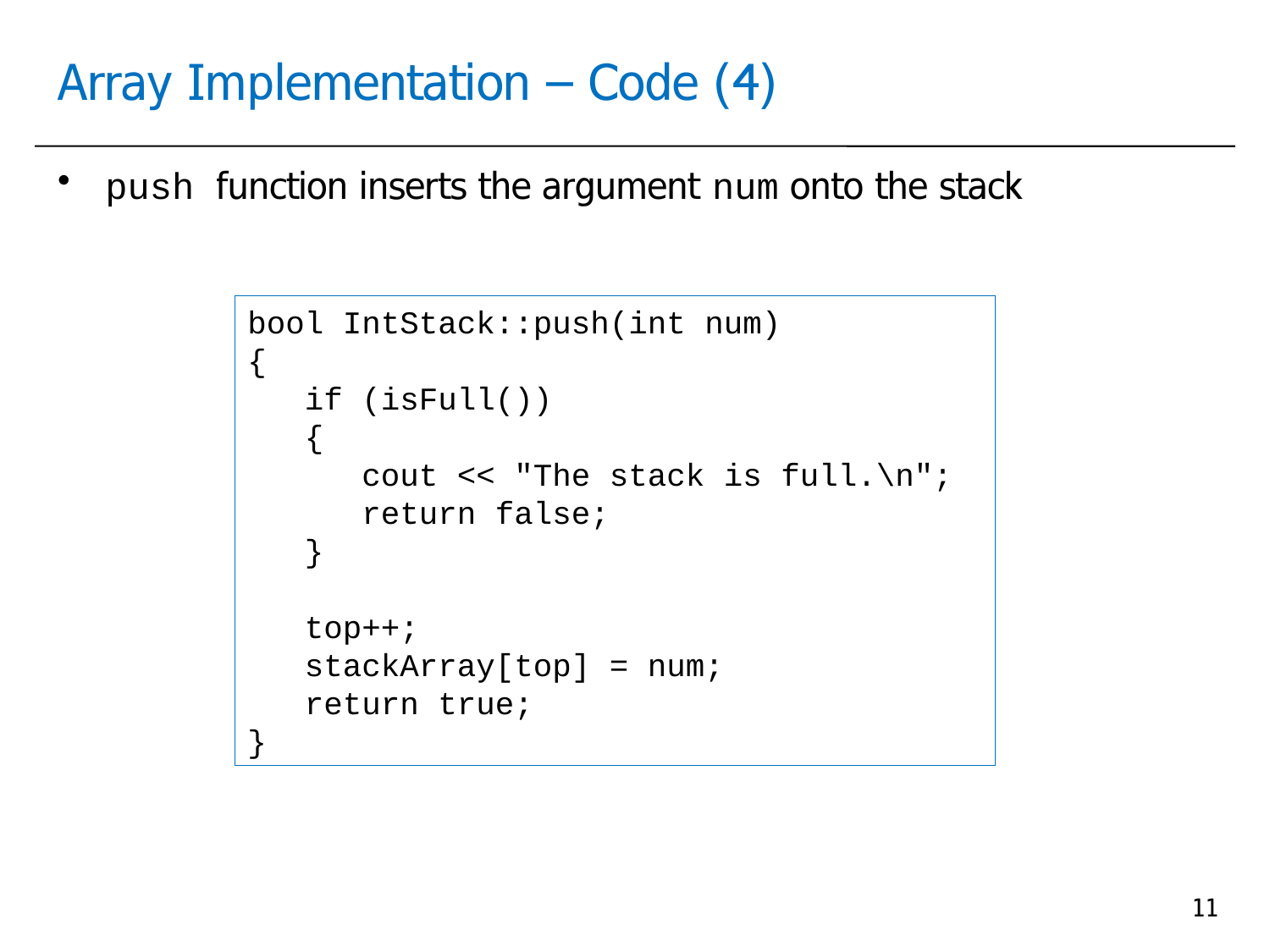

# Array Implementation – Code (4)
push function inserts the argument num onto the stack

bool IntStack::push(int num)
{
   if (isFull())
   {
      cout << "The stack is full.\n";
      return false;
   }

   top++;
   stackArray[top] = num;
   return true;
}
11